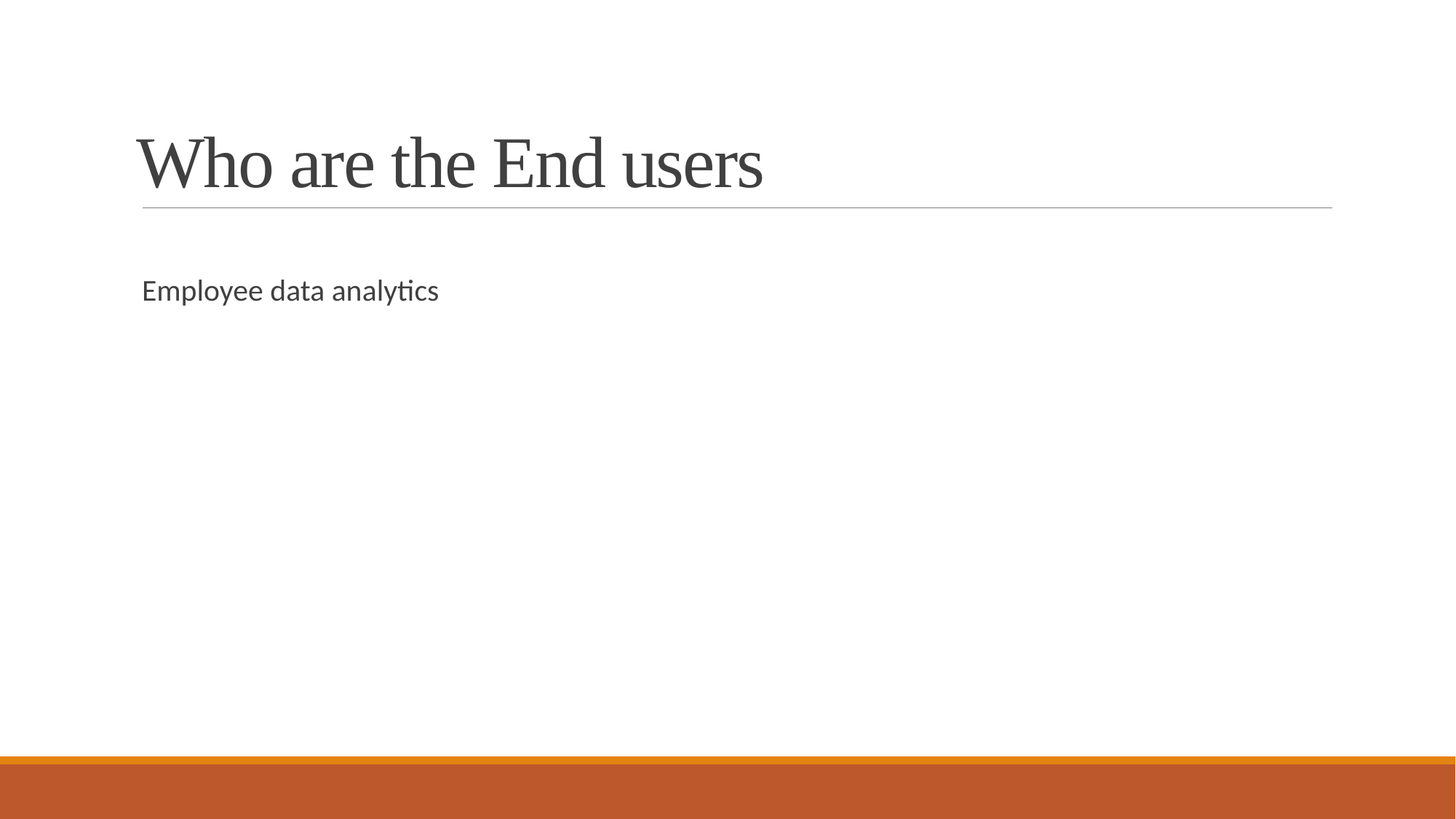

# Who are the End users

Employee data analytics